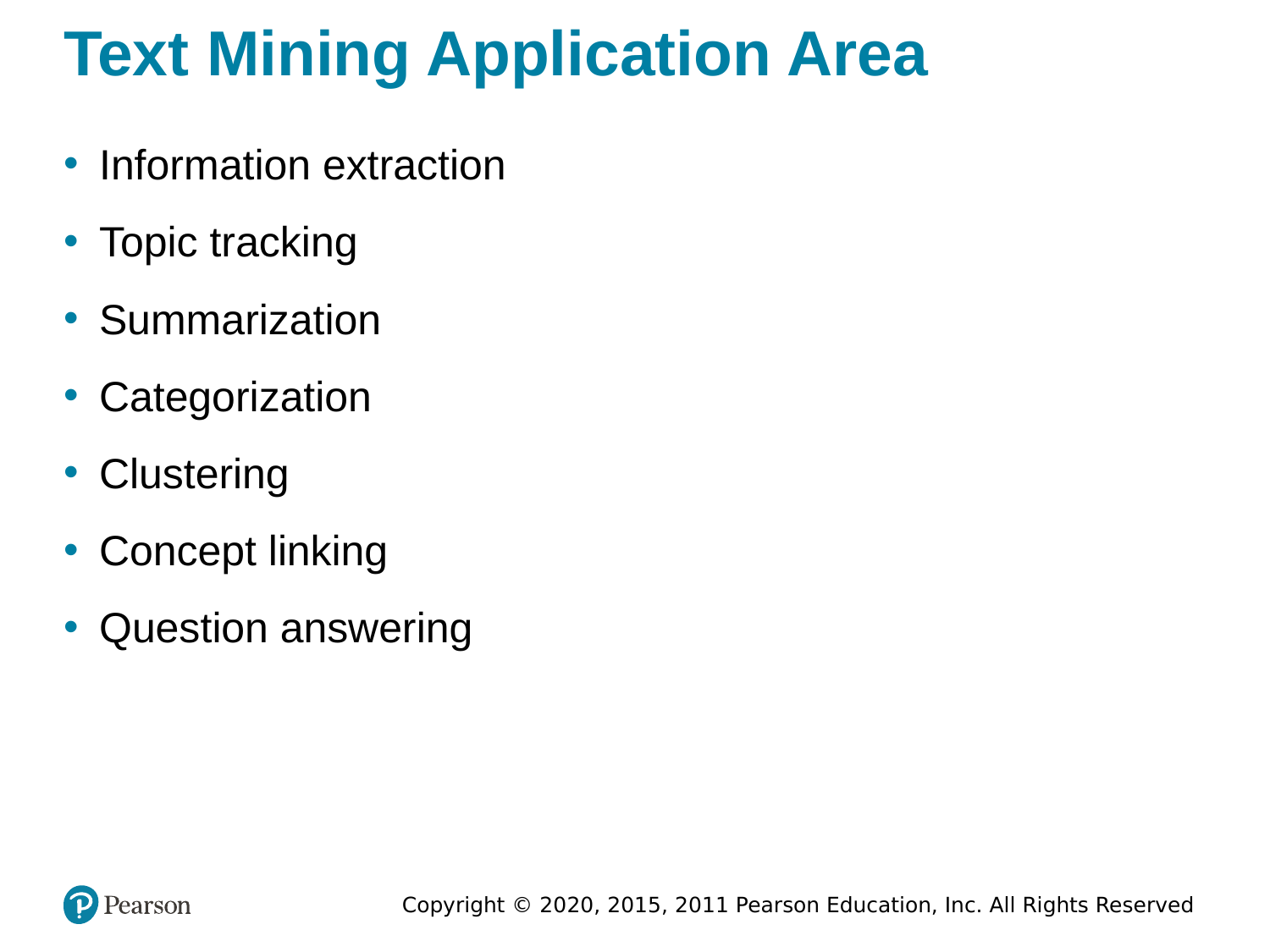

# Text Mining Application Area
Information extraction
Topic tracking
Summarization
Categorization
Clustering
Concept linking
Question answering